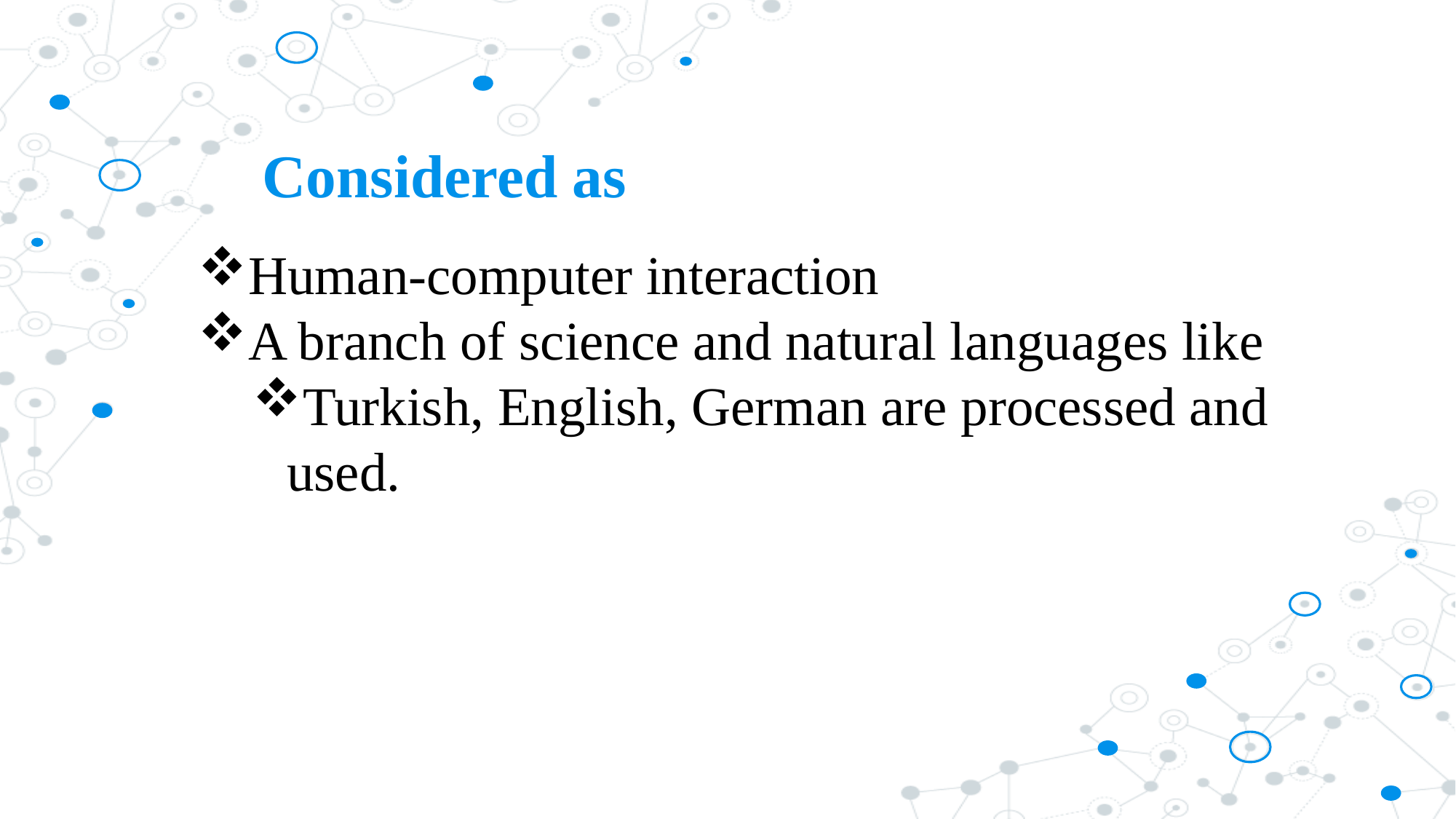

# Considered as
Human-computer interaction
A branch of science and natural languages like
Turkish, English, German are processed and used.